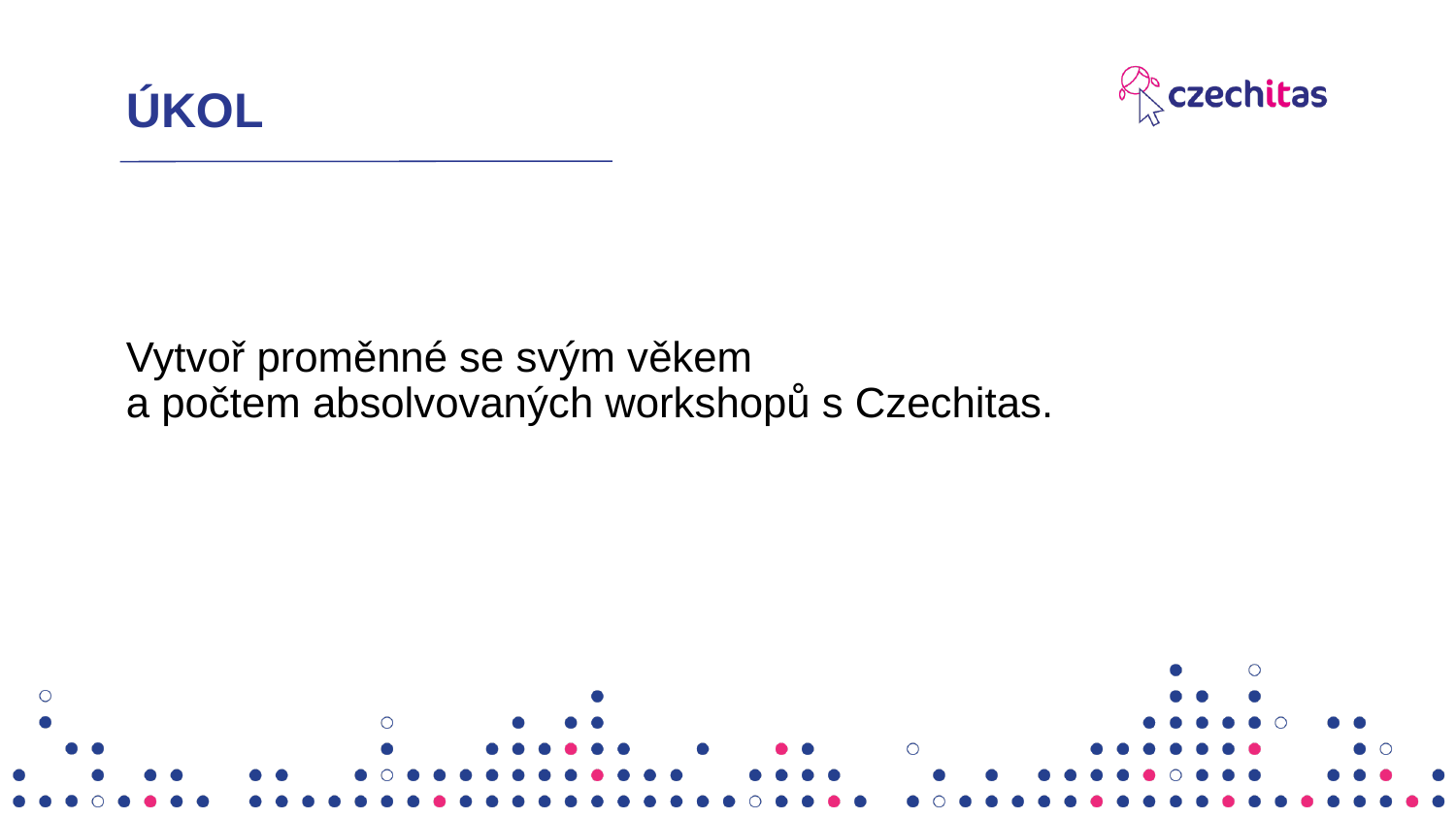

# ÚKOL
Vytvoř proměnné se svým věkem
a počtem absolvovaných workshopů s Czechitas.